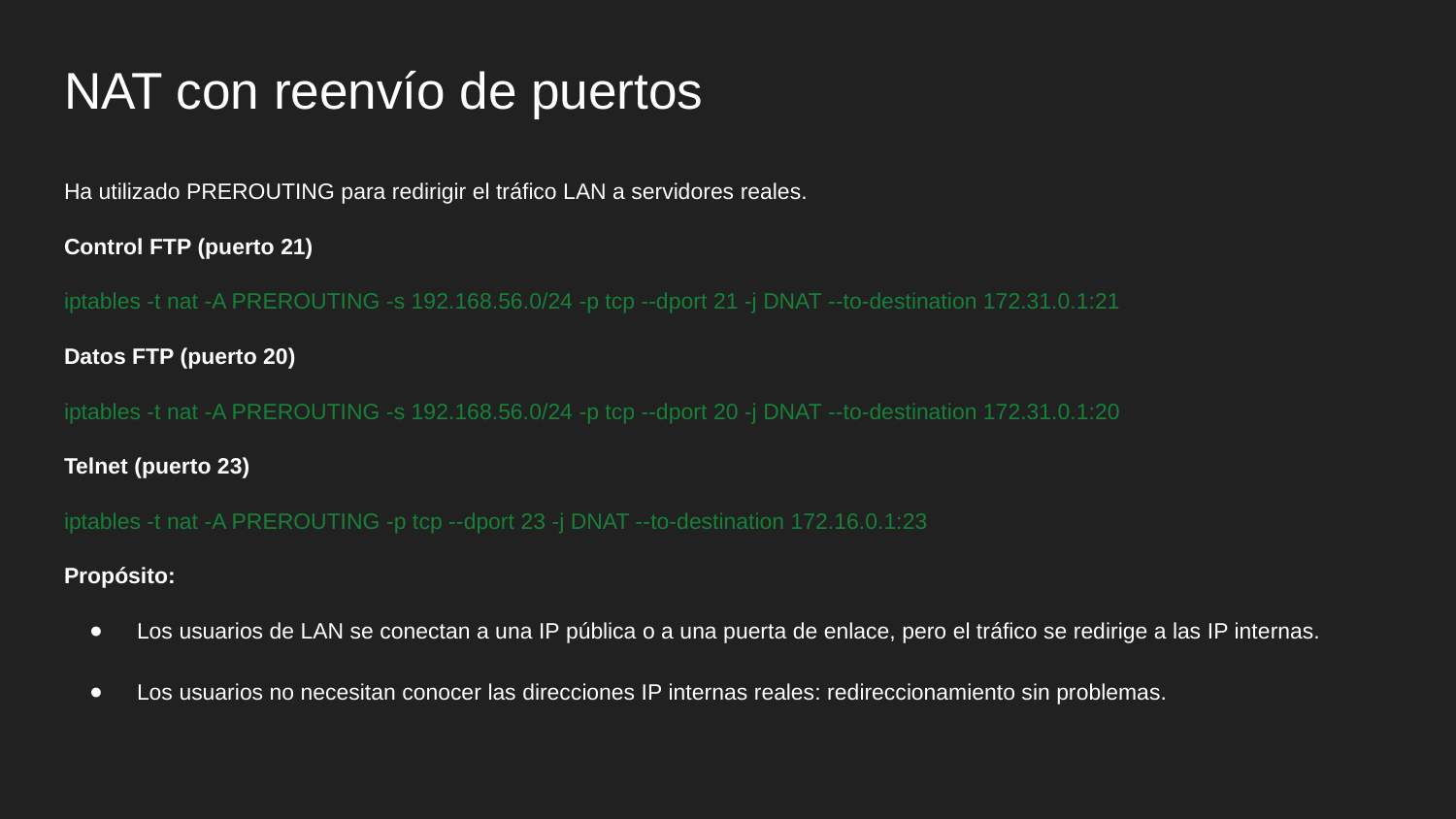

# NAT con reenvío de puertos
Ha utilizado PREROUTING para redirigir el tráfico LAN a servidores reales.
Control FTP (puerto 21)
iptables -t nat -A PREROUTING -s 192.168.56.0/24 -p tcp --dport 21 -j DNAT --to-destination 172.31.0.1:21
Datos FTP (puerto 20)
iptables -t nat -A PREROUTING -s 192.168.56.0/24 -p tcp --dport 20 -j DNAT --to-destination 172.31.0.1:20
Telnet (puerto 23)
iptables -t nat -A PREROUTING -p tcp --dport 23 -j DNAT --to-destination 172.16.0.1:23
Propósito:
Los usuarios de LAN se conectan a una IP pública o a una puerta de enlace, pero el tráfico se redirige a las IP internas.
Los usuarios no necesitan conocer las direcciones IP internas reales: redireccionamiento sin problemas.